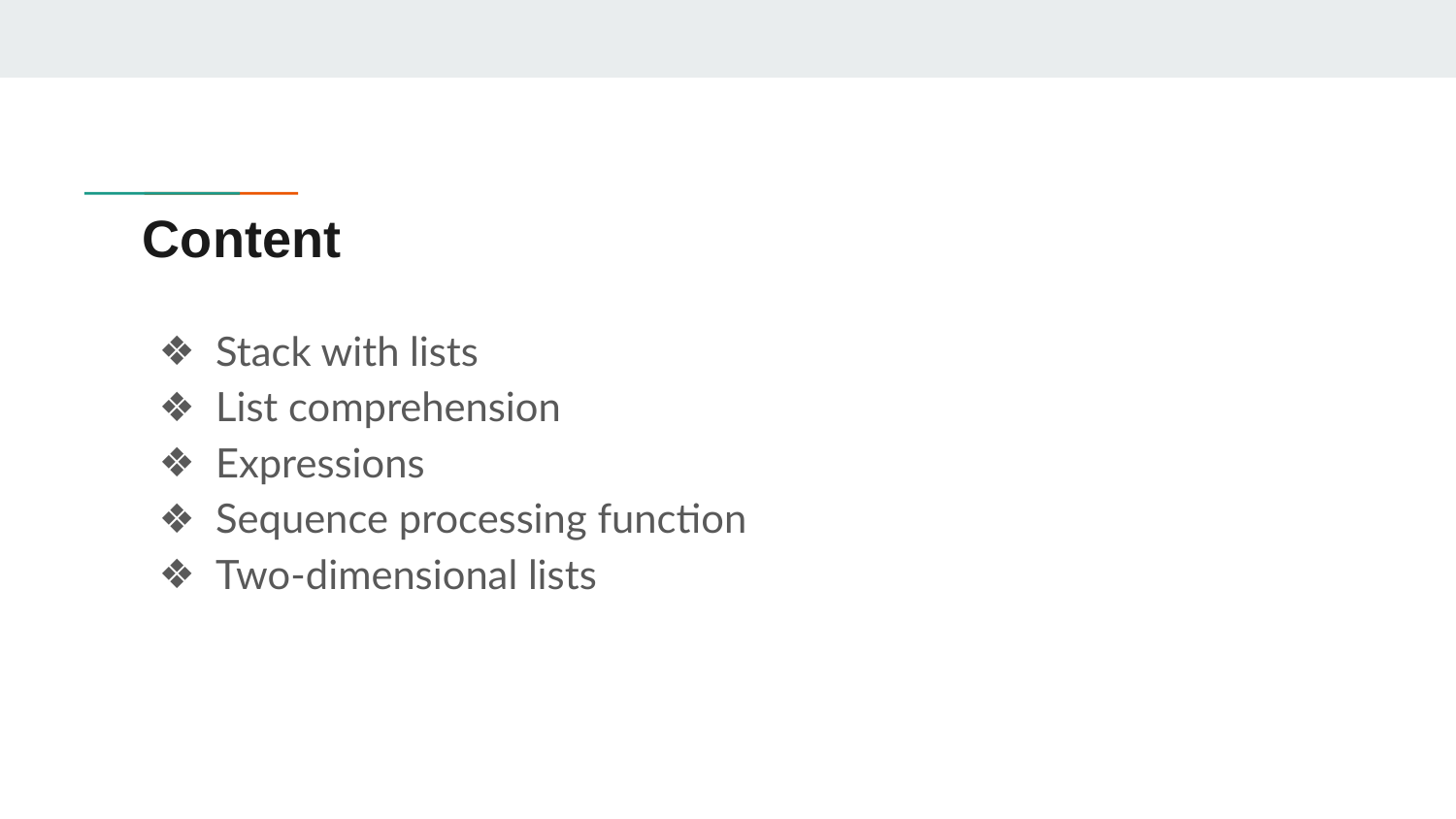

# Content
Stack with lists
List comprehension
Expressions
Sequence processing function
Two-dimensional lists